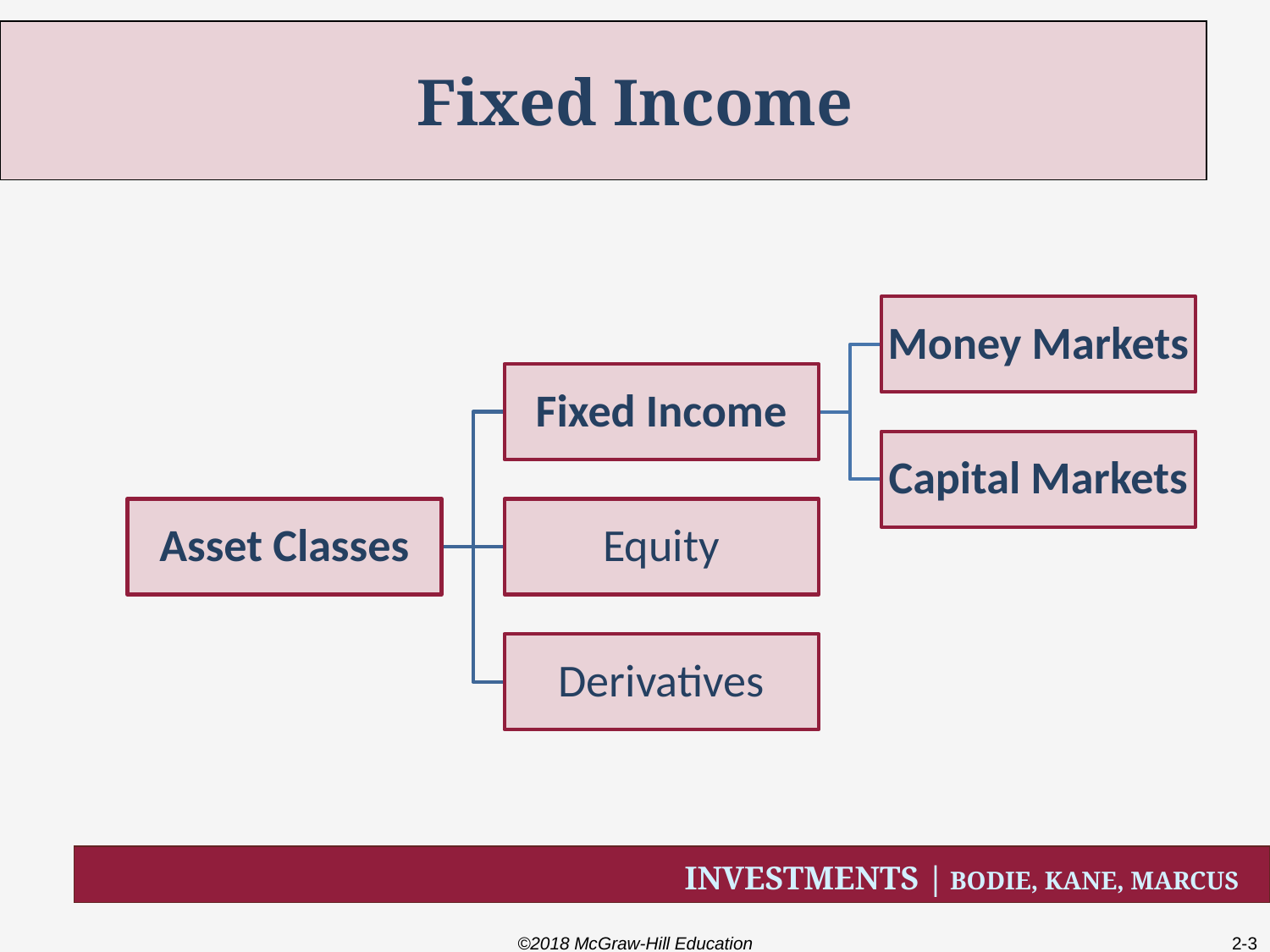

# Fixed Income
Asset Classes
Fixed Income
Money Markets
Capital Markets
Equity
Derivatives
©2018 McGraw-Hill Education
2-3